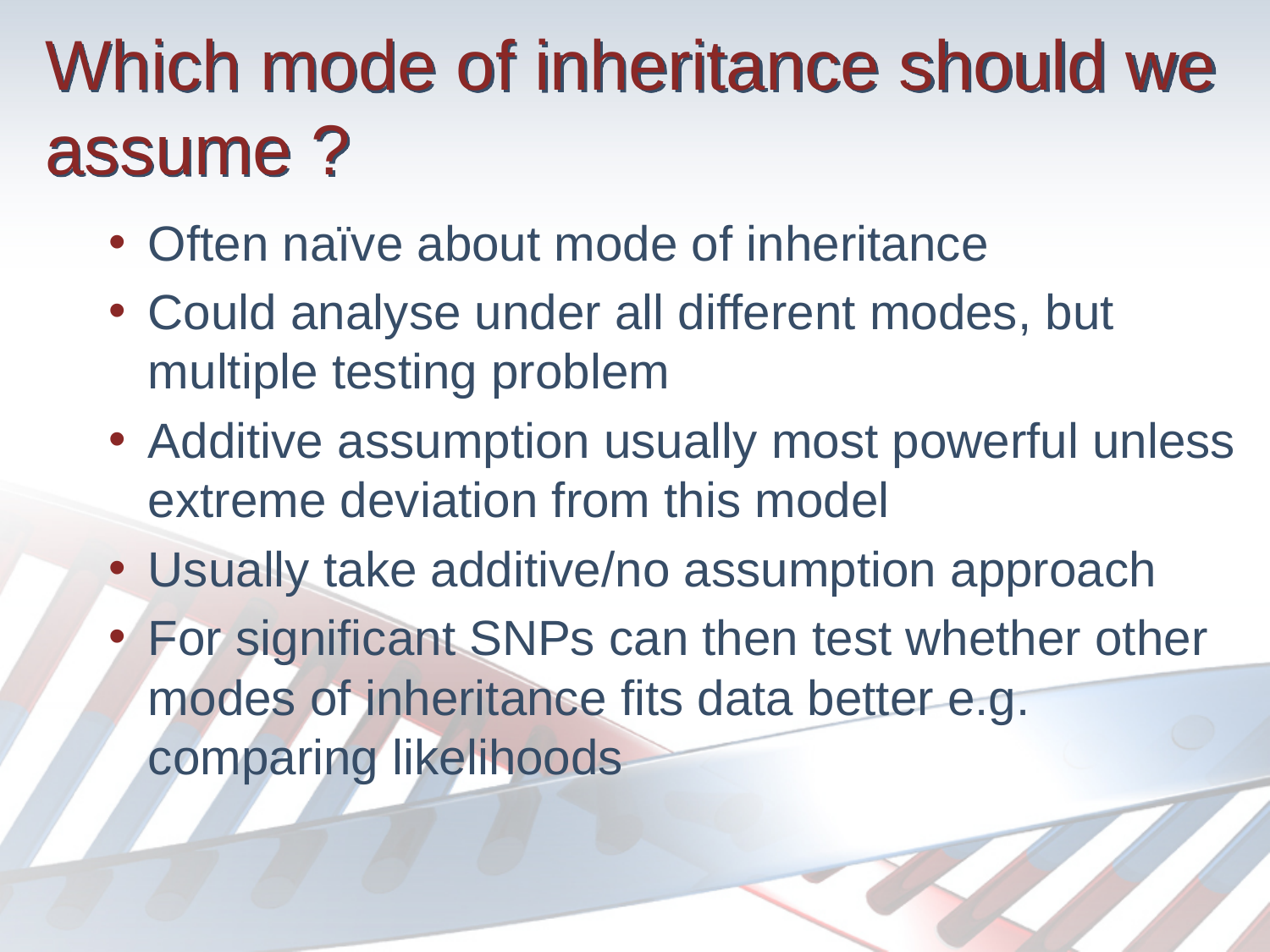

# Which mode of inheritance should we assume ?

Often naïve about mode of inheritance
Could analyse under all different modes, but multiple testing problem
Additive assumption usually most powerful unless extreme deviation from this model
Usually take additive/no assumption approach
For significant SNPs can then test whether other modes of inheritance fits data better e.g. comparing likelihoods